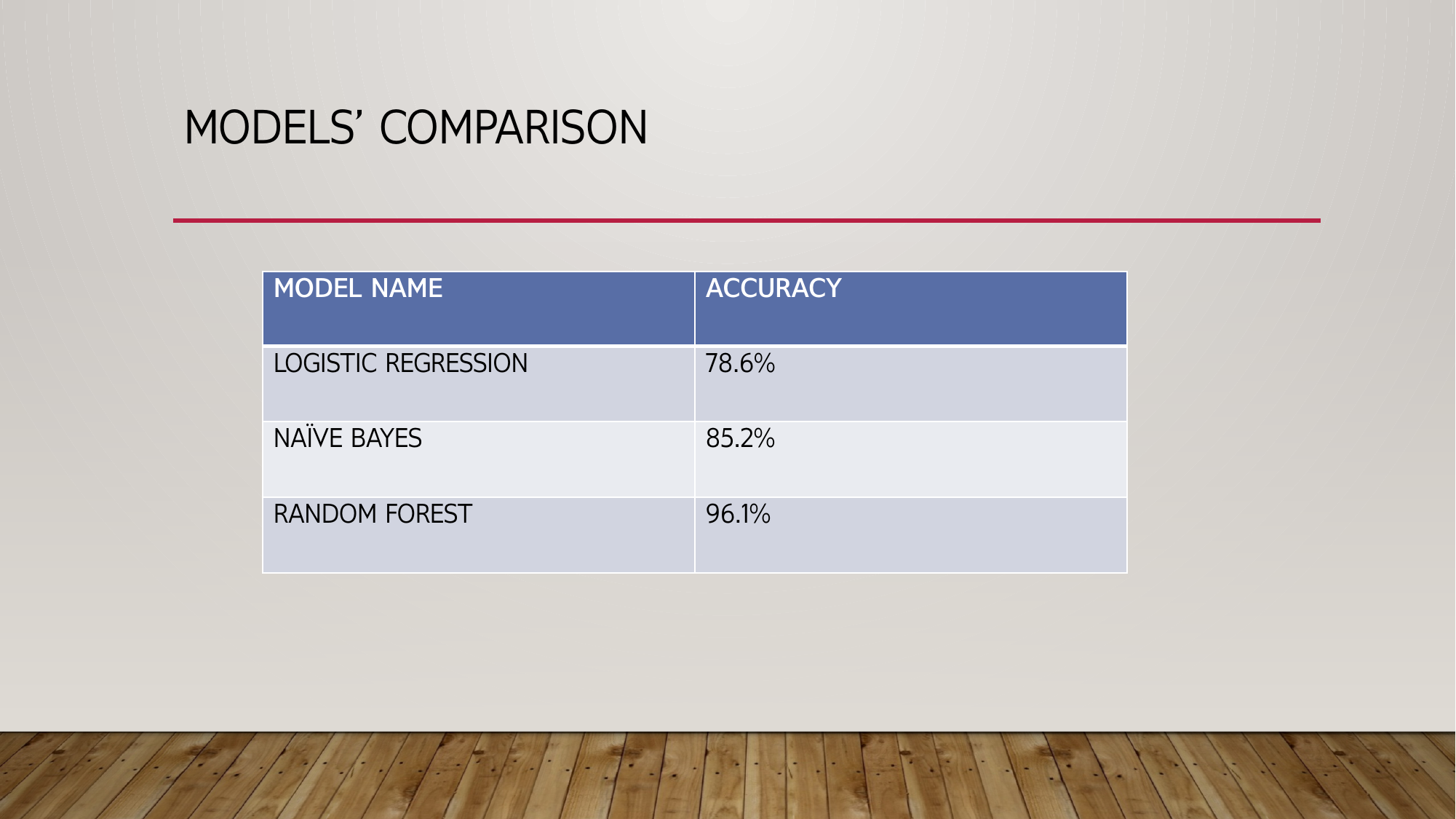

# MODELS’ COMPARISON
| MODEL NAME | ACCURACY |
| --- | --- |
| LOGISTIC REGRESSION | 78.6% |
| NAÏVE BAYES | 85.2% |
| RANDOM FOREST | 96.1% |